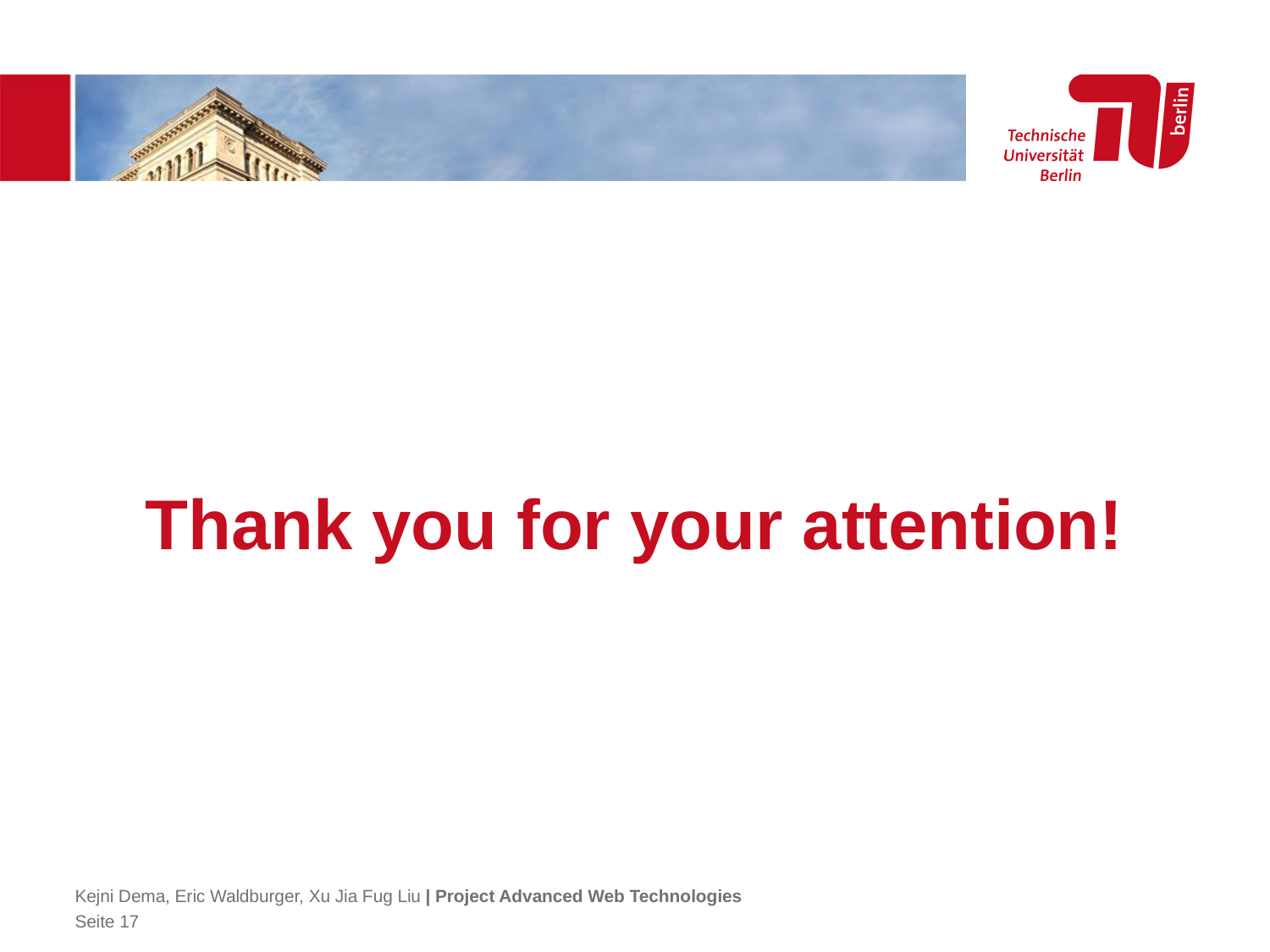

# Thank you for your attention!
Kejni Dema, Eric Waldburger, Xu Jia Fug Liu | Project Advanced Web Technologies
Seite 17